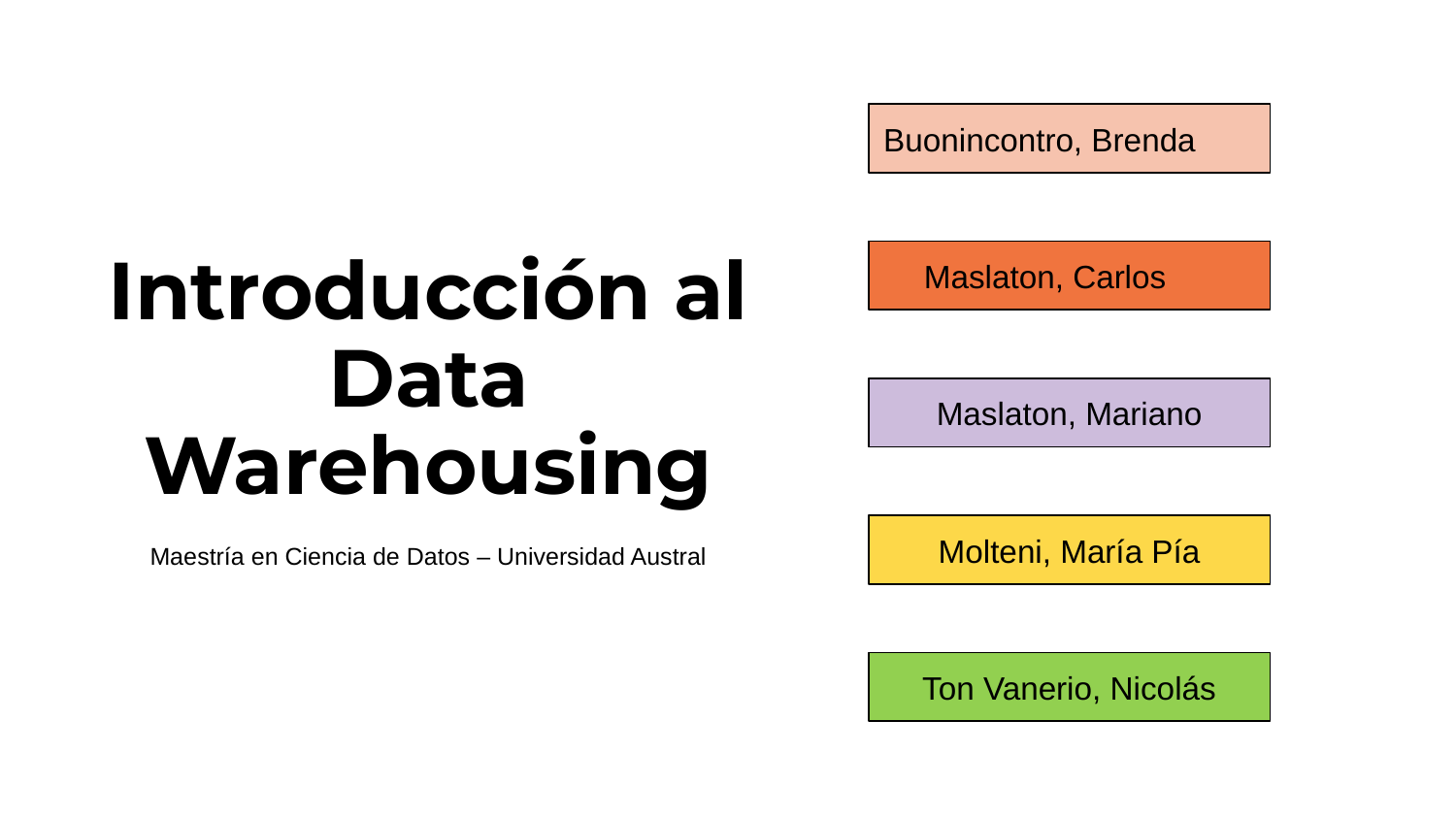

Buonincontro, Brenda
Maslaton, Carlos
# Introducción al Data Warehousing
Maslaton, Mariano
Molteni, María Pía
Maestría en Ciencia de Datos – Universidad Austral
Ton Vanerio, Nicolás